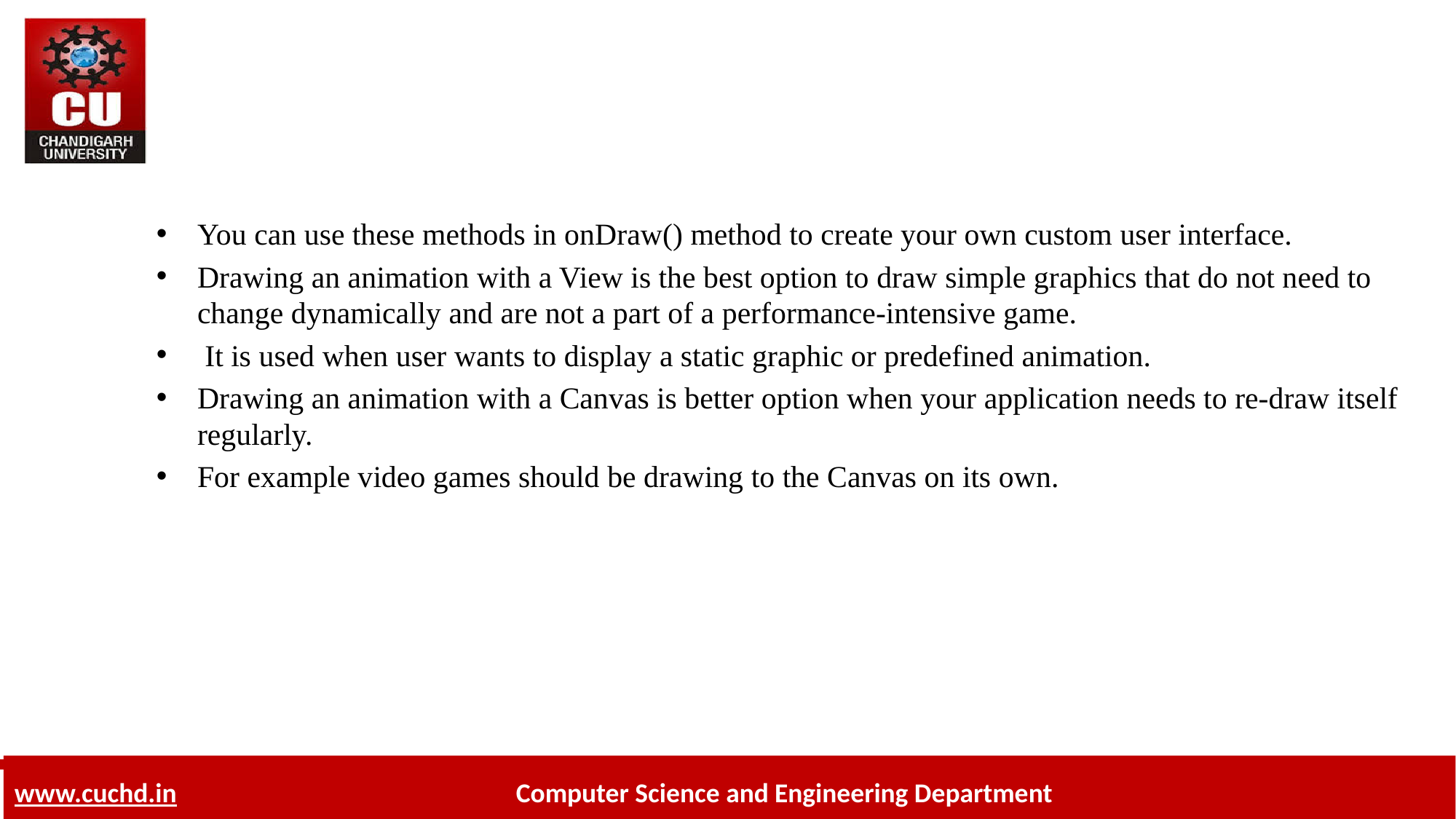

You can use these methods in onDraw() method to create your own custom user interface.
Drawing an animation with a View is the best option to draw simple graphics that do not need to change dynamically and are not a part of a performance-intensive game.
 It is used when user wants to display a static graphic or predefined animation.
Drawing an animation with a Canvas is better option when your application needs to re-draw itself regularly.
For example video games should be drawing to the Canvas on its own.